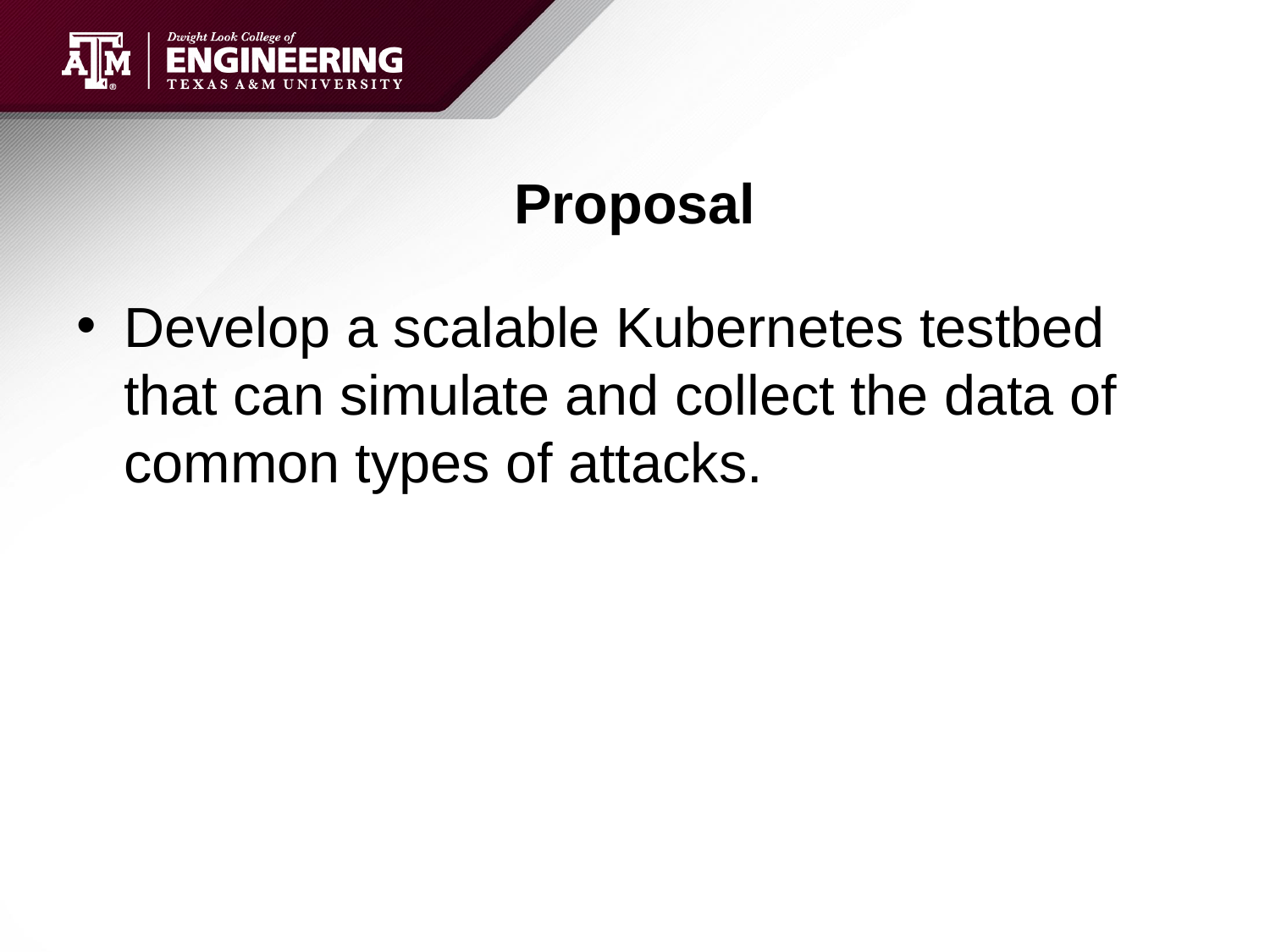

# Proposal
Develop a scalable Kubernetes testbed that can simulate and collect the data of common types of attacks.